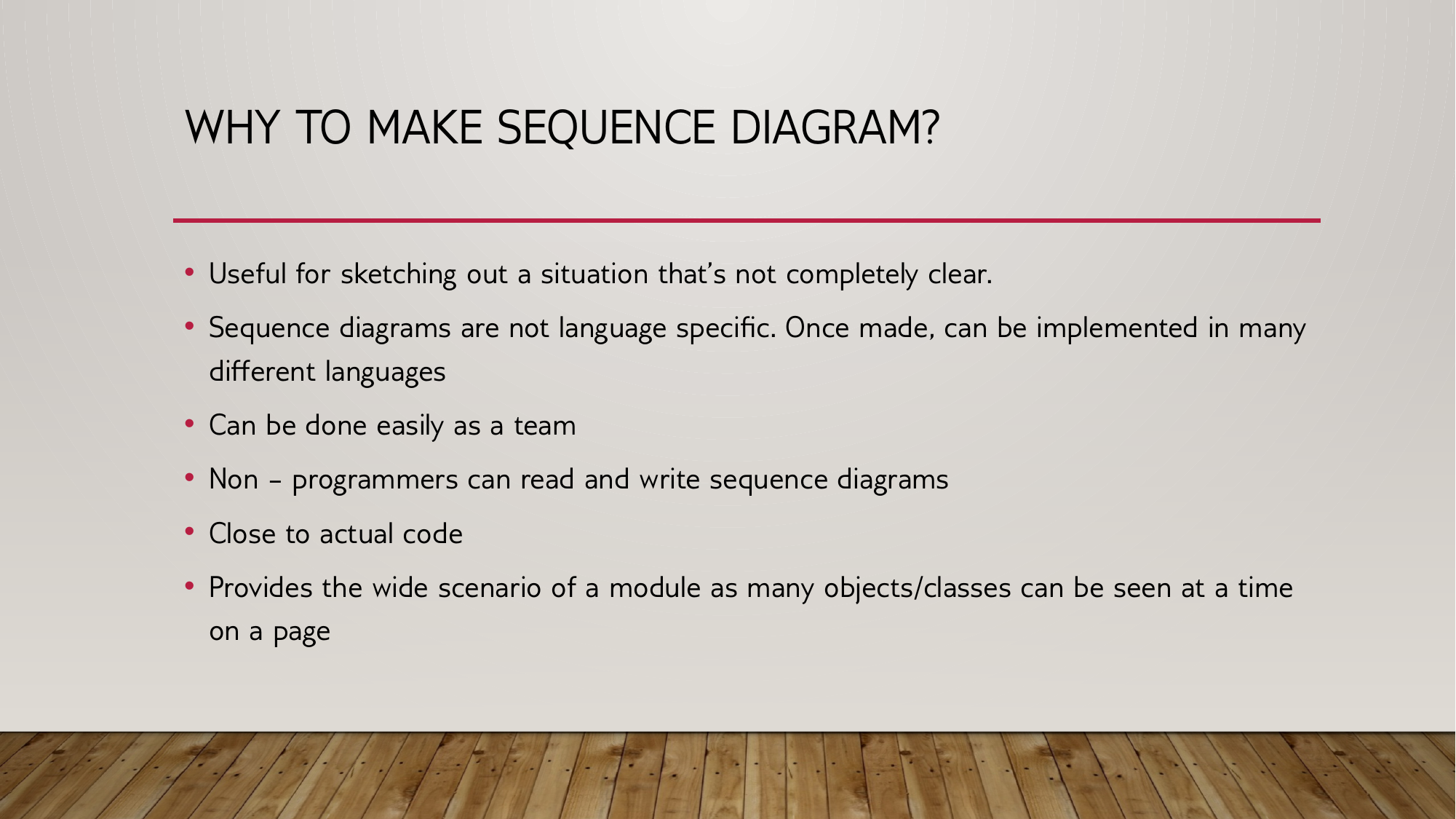

# Why to make sequence diagram?
Useful for sketching out a situation that’s not completely clear.
Sequence diagrams are not language specific. Once made, can be implemented in many different languages
Can be done easily as a team
Non – programmers can read and write sequence diagrams
Close to actual code
Provides the wide scenario of a module as many objects/classes can be seen at a time on a page